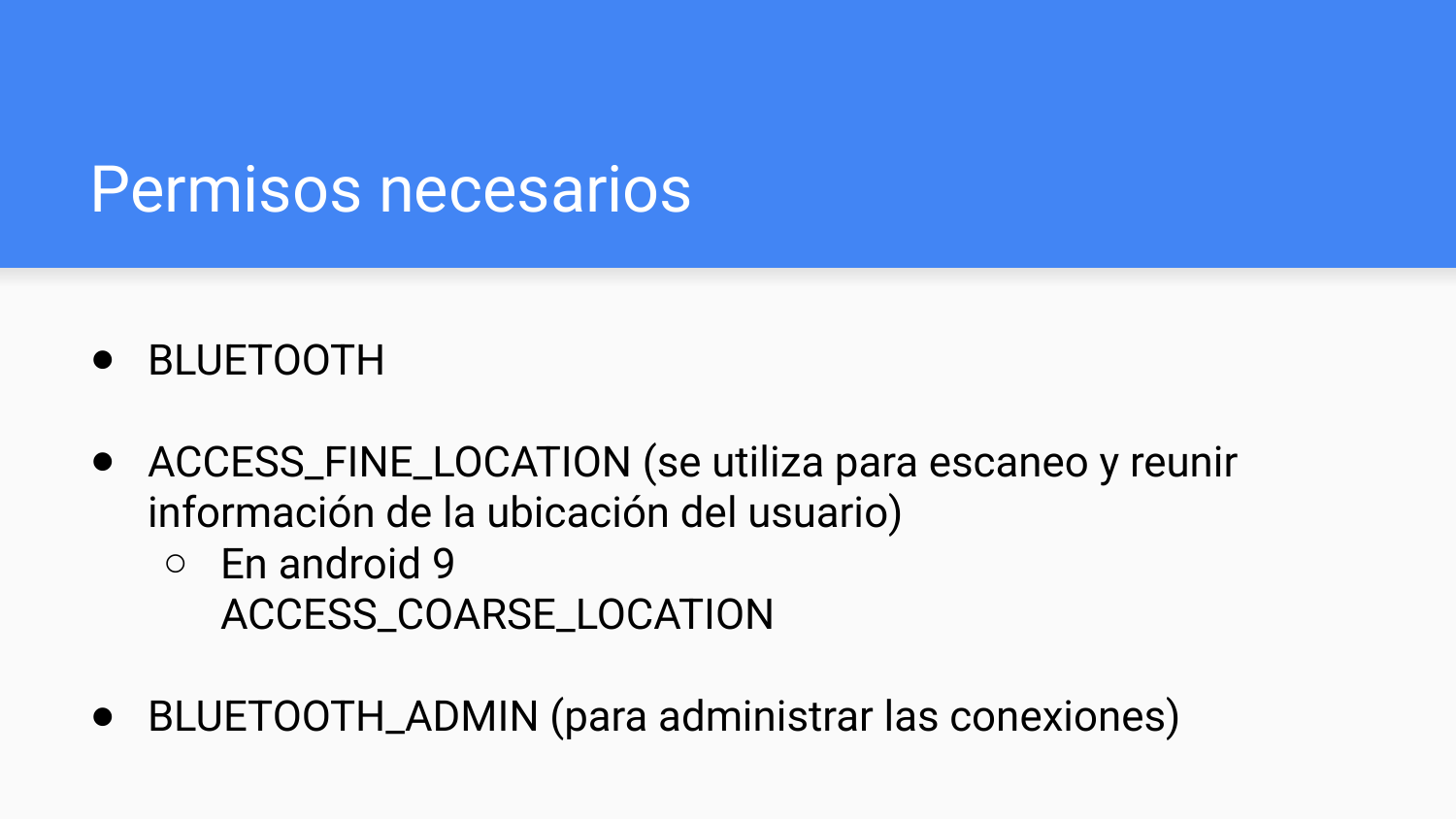

# Permisos necesarios
BLUETOOTH
ACCESS_FINE_LOCATION (se utiliza para escaneo y reunir información de la ubicación del usuario)
En android 9
ACCESS_COARSE_LOCATION

BLUETOOTH_ADMIN (para administrar las conexiones)